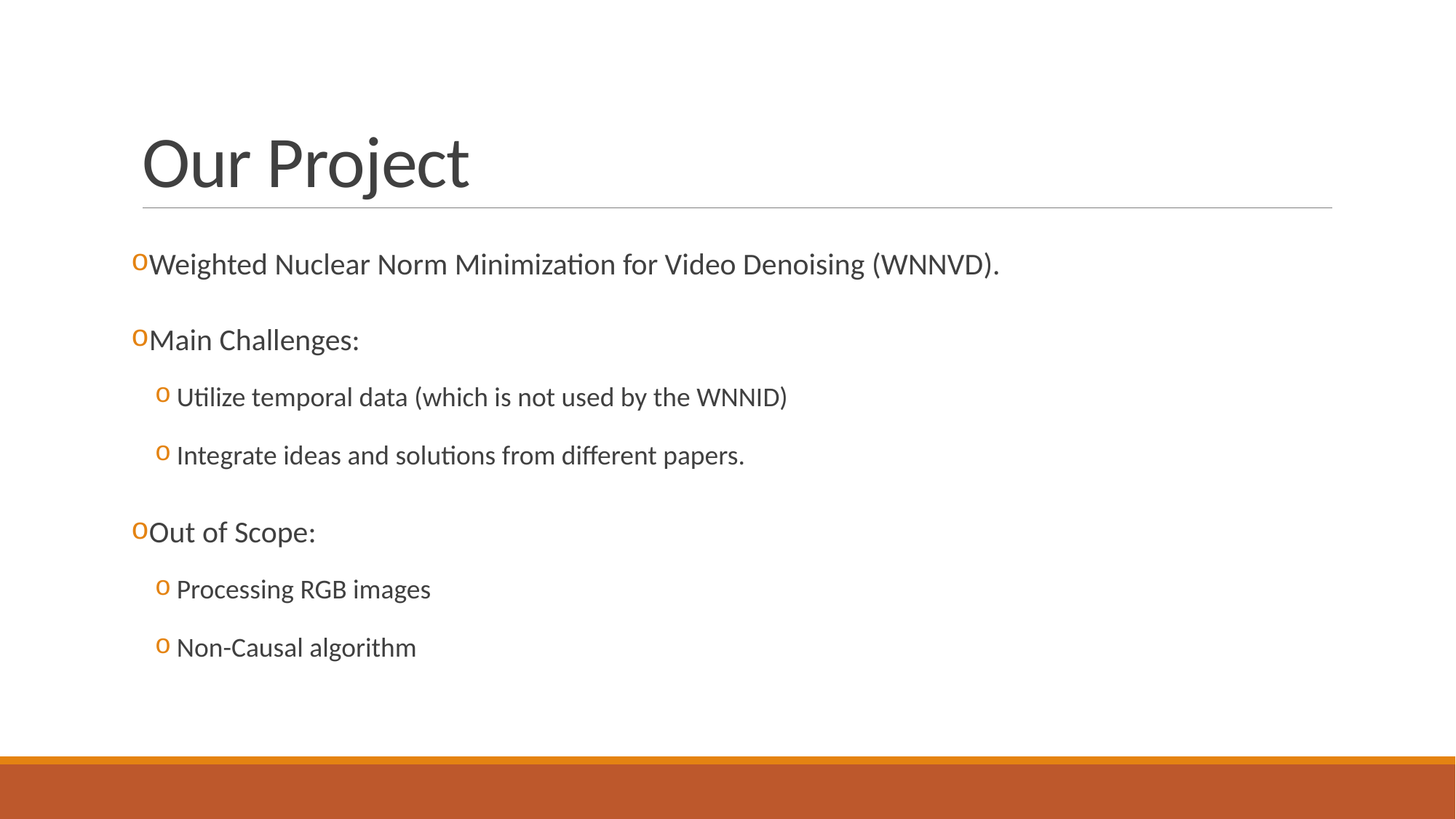

# Our Project
Weighted Nuclear Norm Minimization for Video Denoising (WNNVD).
Main Challenges:
Utilize temporal data (which is not used by the WNNID)
Integrate ideas and solutions from different papers.
Out of Scope:
Processing RGB images
Non-Causal algorithm